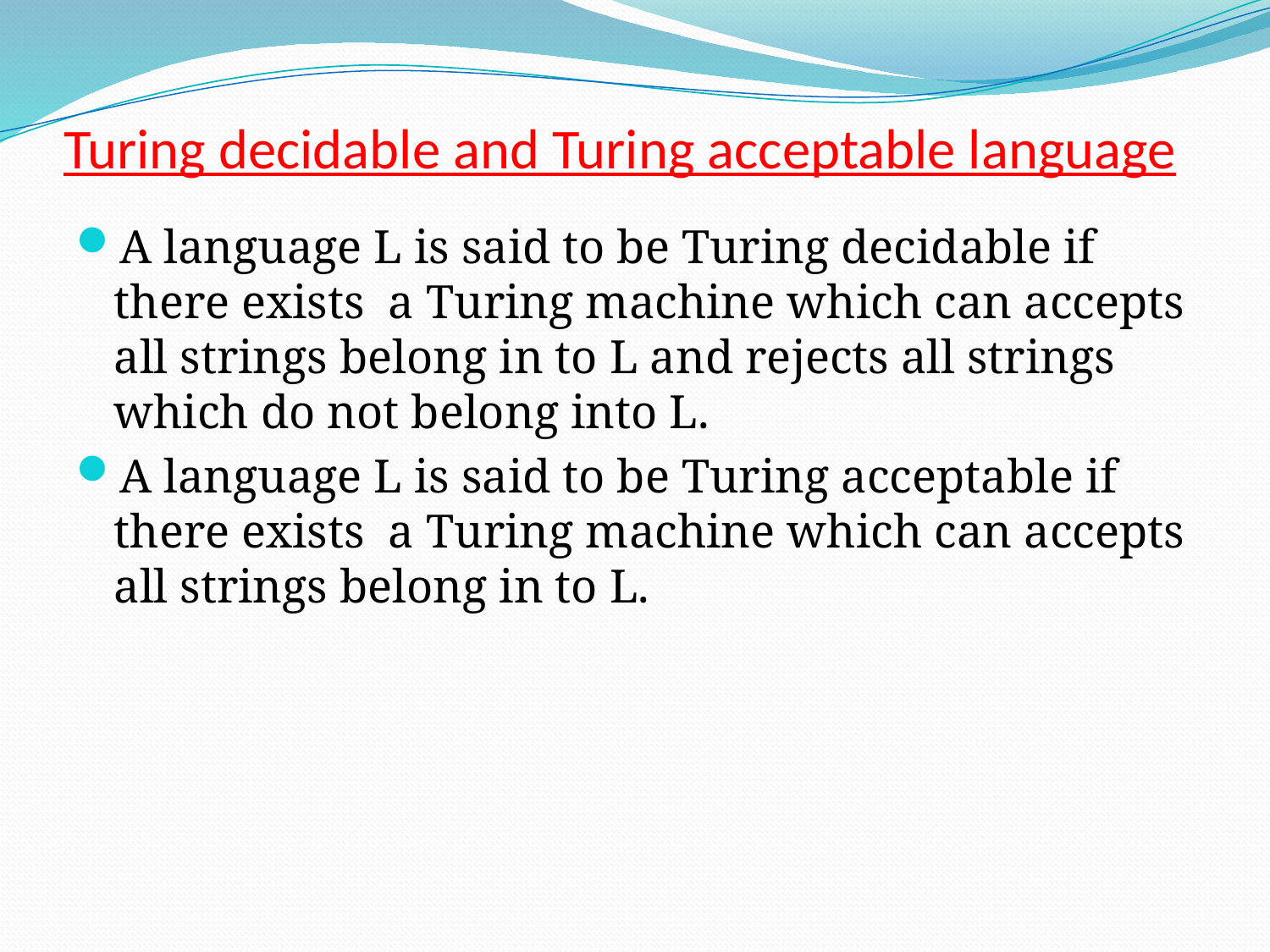

# Turing decidable and Turing acceptable language
A language L is said to be Turing decidable if there exists  a Turing machine which can accepts all strings belong in to L and rejects all strings which do not belong into L.
A language L is said to be Turing acceptable if there exists  a Turing machine which can accepts all strings belong in to L.